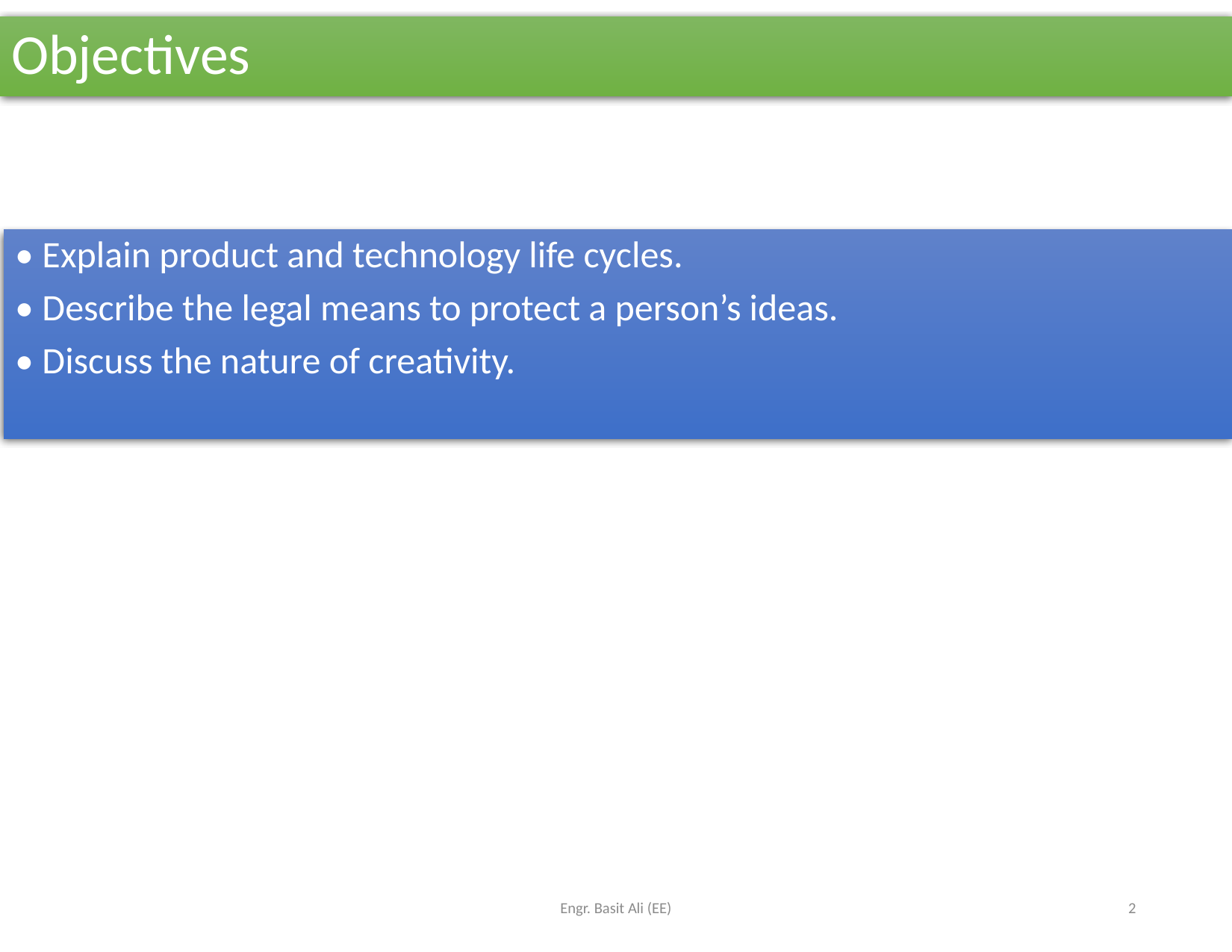

# Objectives
• Explain product and technology life cycles.
• Describe the legal means to protect a person’s ideas.
• Discuss the nature of creativity.
Engr. Basit Ali (EE)
2